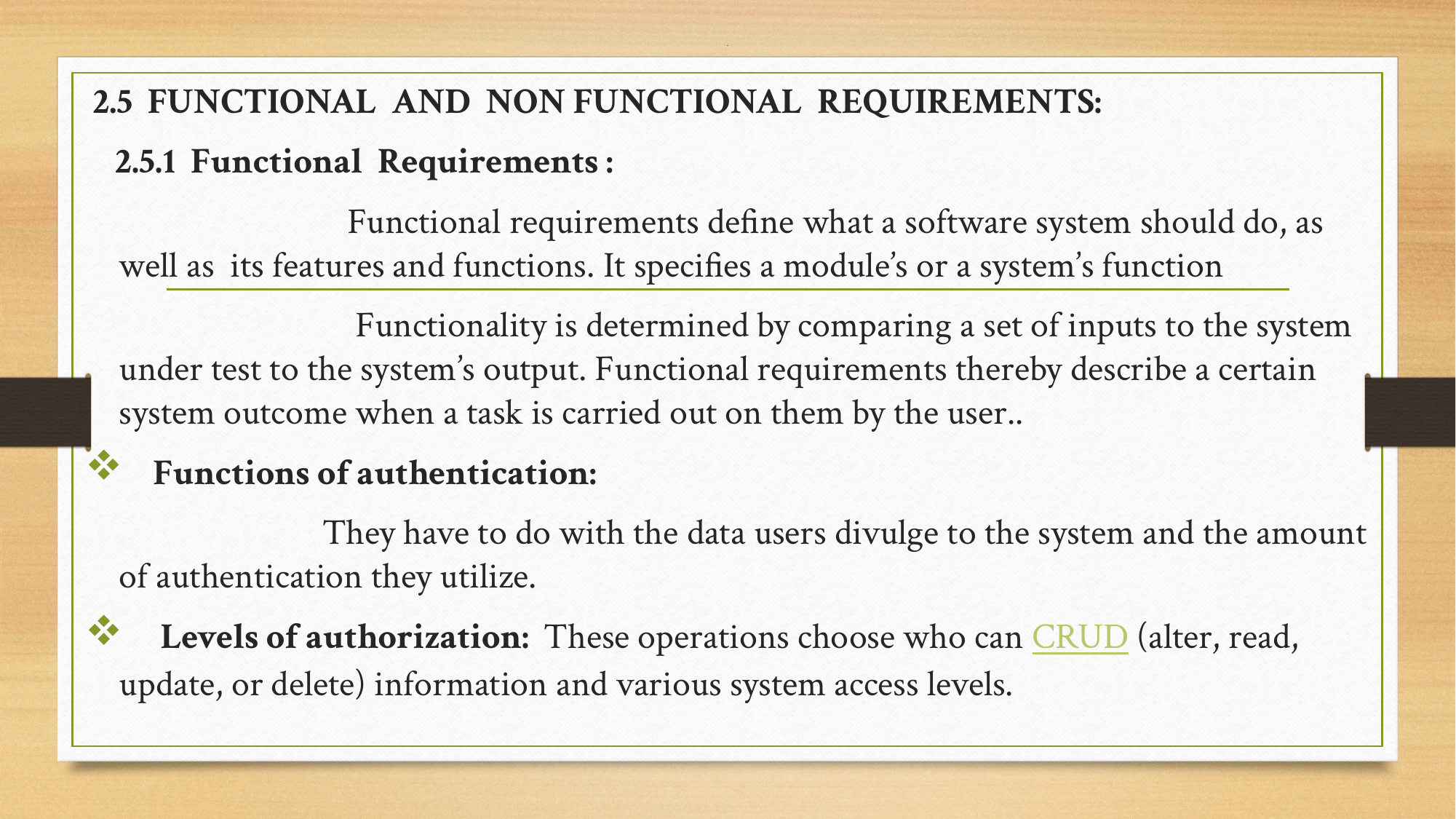

# .
 2.5  FUNCTIONAL  AND  NON FUNCTIONAL  REQUIREMENTS:
    2.5.1  Functional  Requirements :
                                Functional requirements define what a software system should do, as well as  its features and functions. It specifies a module’s or a system’s function
                                 Functionality is determined by comparing a set of inputs to the system under test to the system’s output. Functional requirements thereby describe a certain system outcome when a task is carried out on them by the user..
    Functions of authentication:
                             They have to do with the data users divulge to the system and the amount of authentication they utilize.
     Levels of authorization:  These operations choose who can CRUD (alter, read, update, or delete) information and various system access levels.